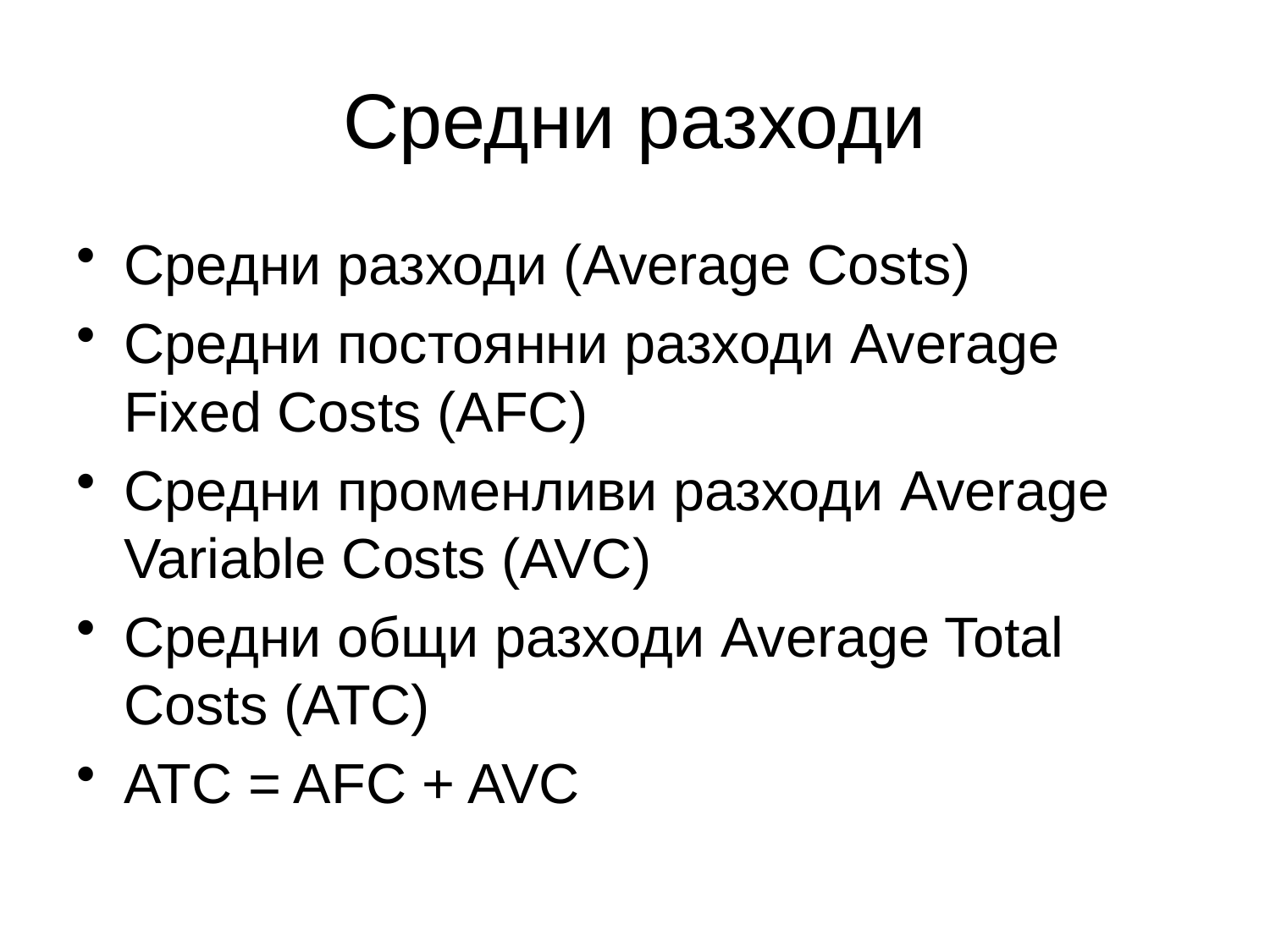

# Средни разходи
Средни разходи (Average Costs)
Средни постоянни разходи Average Fixed Costs (AFC)
Средни променливи разходи Average Variable Costs (AVC)
Средни общи разходи Average Total Costs (ATC)
ATC = AFC + AVC